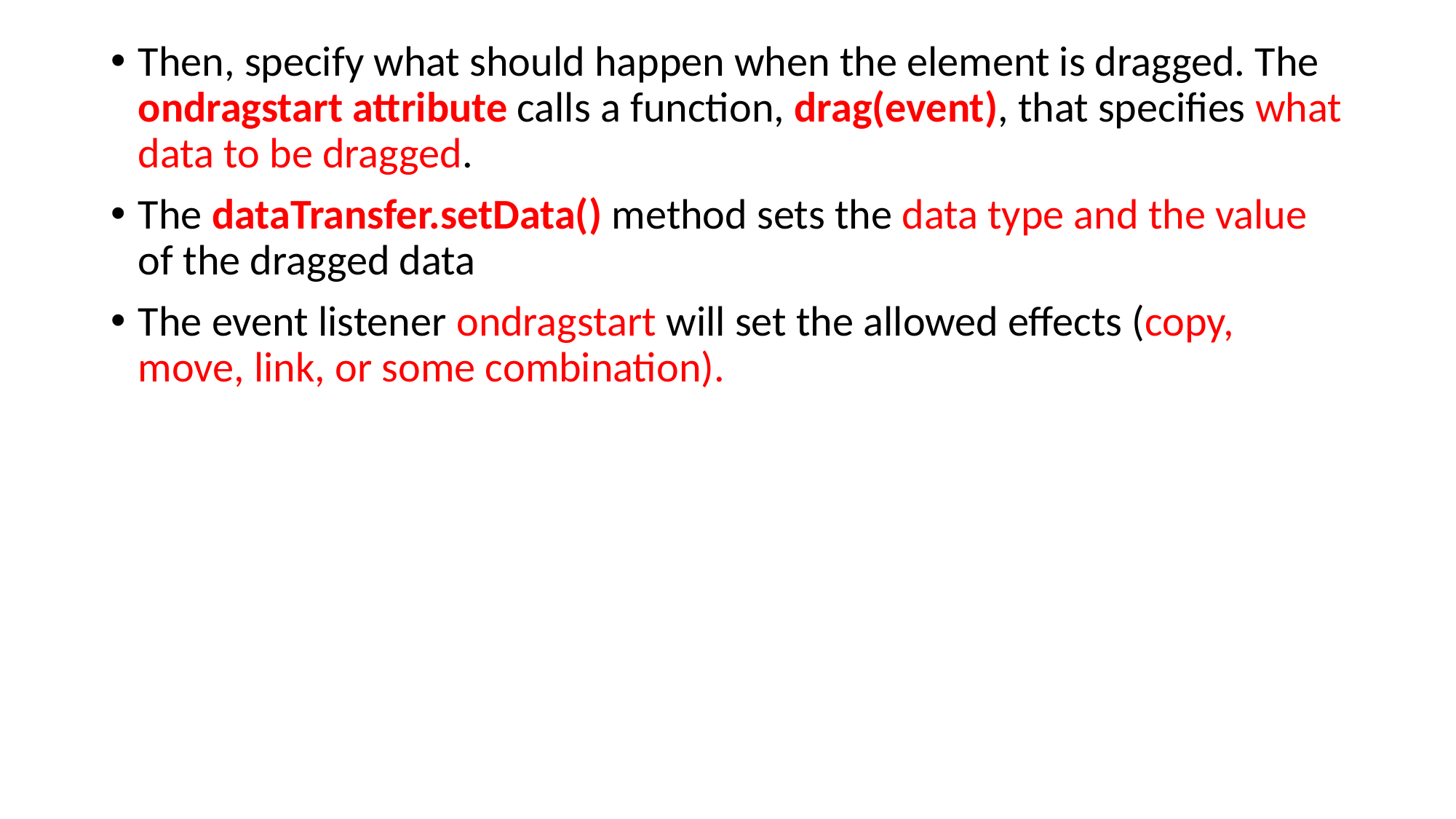

Then, specify what should happen when the element is dragged. The ondragstart attribute calls a function, drag(event), that specifies what data to be dragged.
The dataTransfer.setData() method sets the data type and the value of the dragged data
The event listener ondragstart will set the allowed effects (copy, move, link, or some combination).